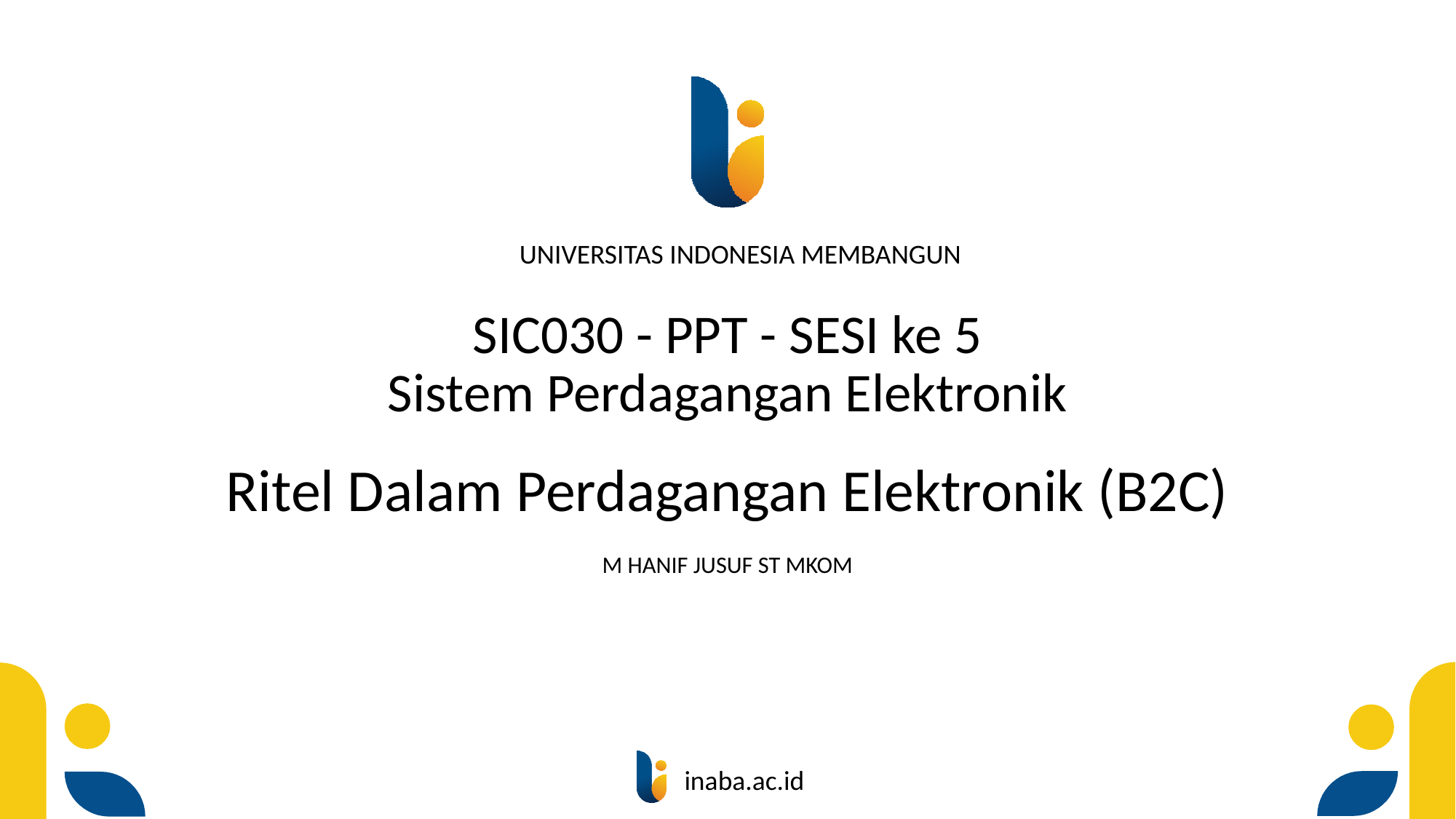

# SIC030 - PPT - SESI ke 5 Sistem Perdagangan Elektronik

Ritel Dalam Perdagangan Elektronik (B2C)

M HANIF JUSUF ST MKOM